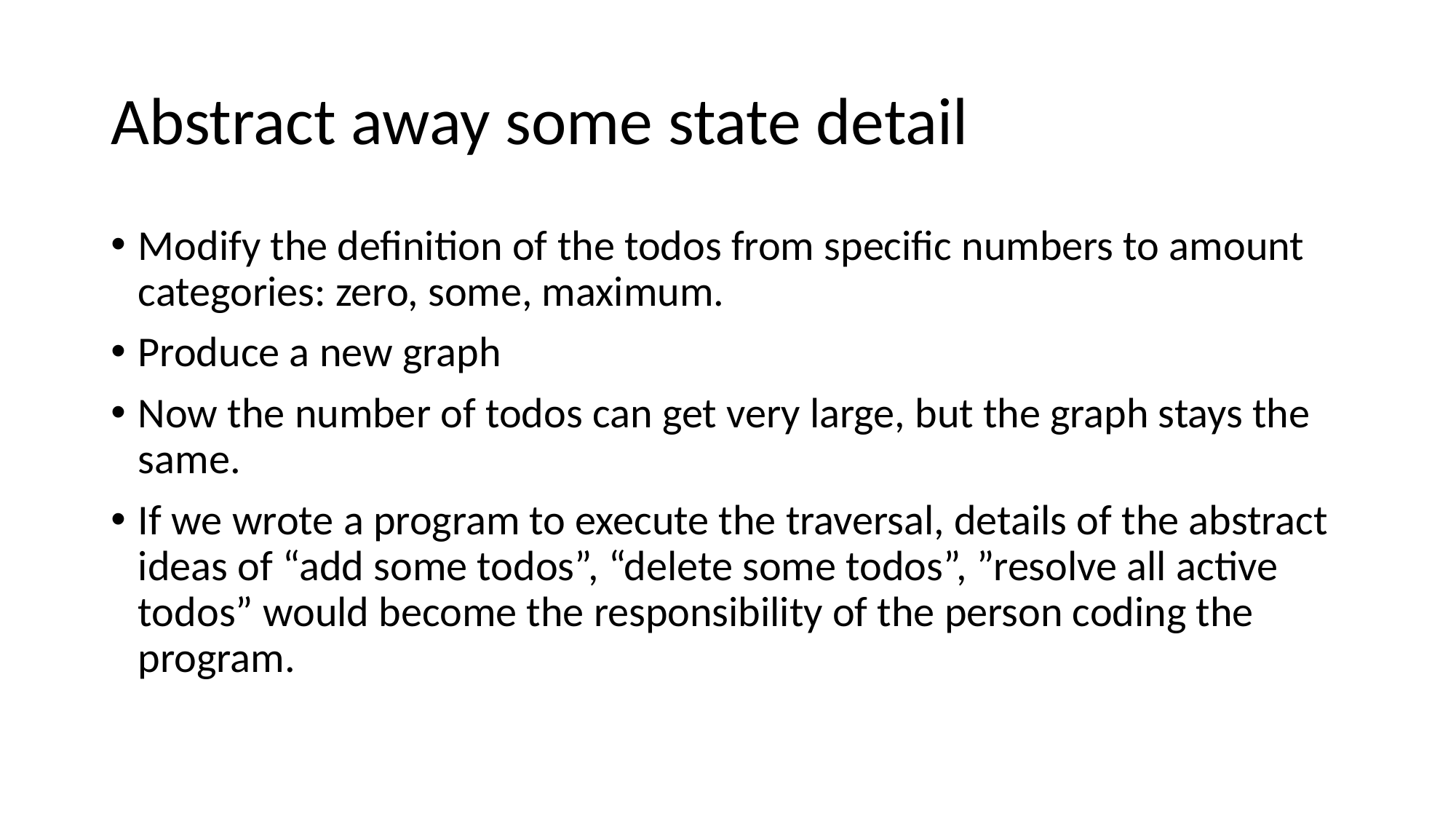

# Abstract away some state detail
Modify the definition of the todos from specific numbers to amount categories: zero, some, maximum.
Produce a new graph
Now the number of todos can get very large, but the graph stays the same.
If we wrote a program to execute the traversal, details of the abstract ideas of “add some todos”, “delete some todos”, ”resolve all active todos” would become the responsibility of the person coding the program.